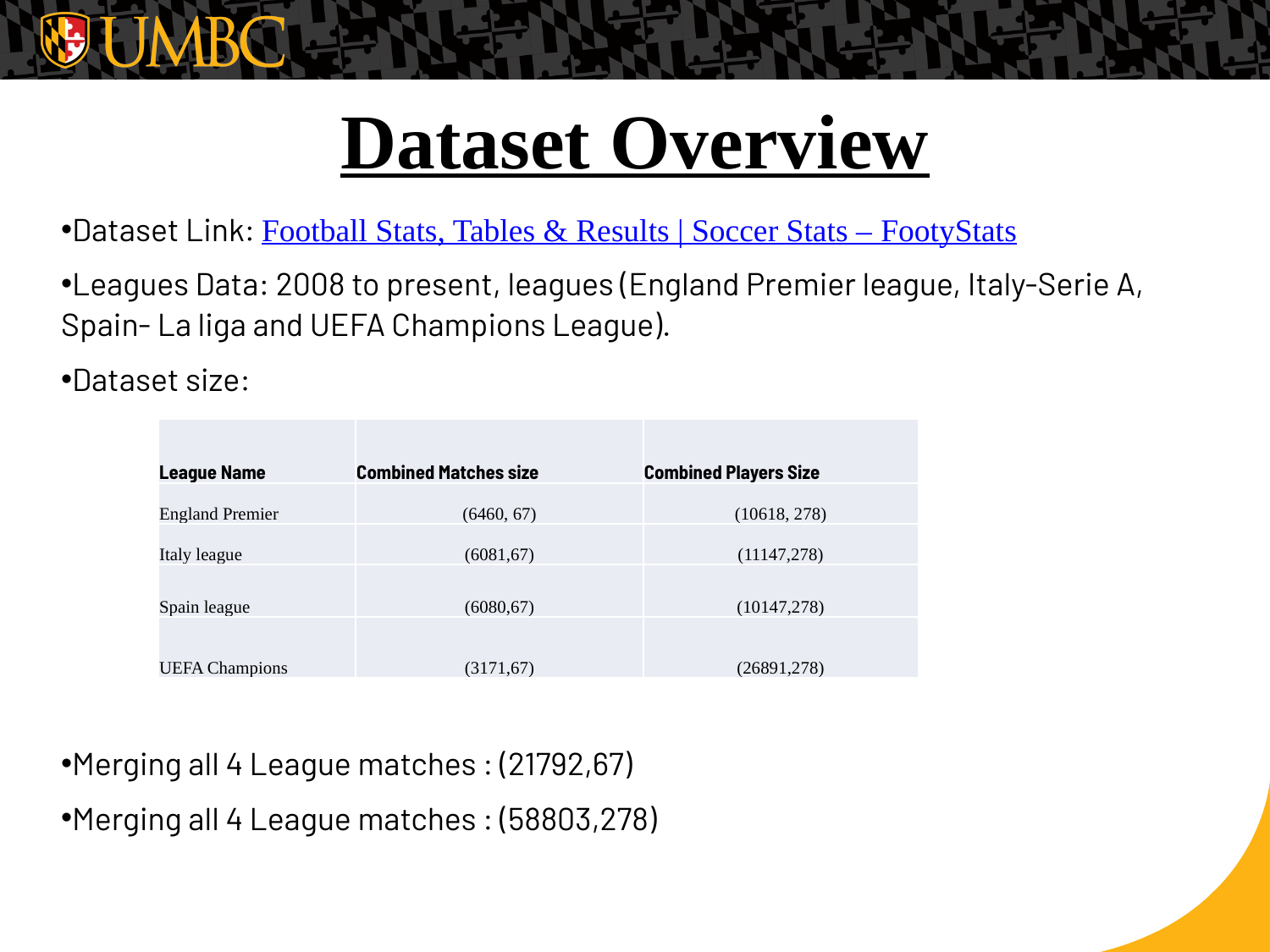

# Dataset Overview
Dataset Link: Football Stats, Tables & Results | Soccer Stats – FootyStats
Leagues Data: 2008 to present, leagues (England Premier league, Italy-Serie A, Spain- La liga and UEFA Champions League).
Dataset size:

Merging all 4 League matches : (21792,67)
Merging all 4 League matches : (58803,278)
| League Name | Combined Matches size | Combined Players Size |
| --- | --- | --- |
| England Premier | (6460, 67) | (10618, 278) |
| Italy league | (6081,67) | (11147,278) |
| Spain league | (6080,67) | (10147,278) |
| UEFA Champions | (3171,67) | (26891,278) |